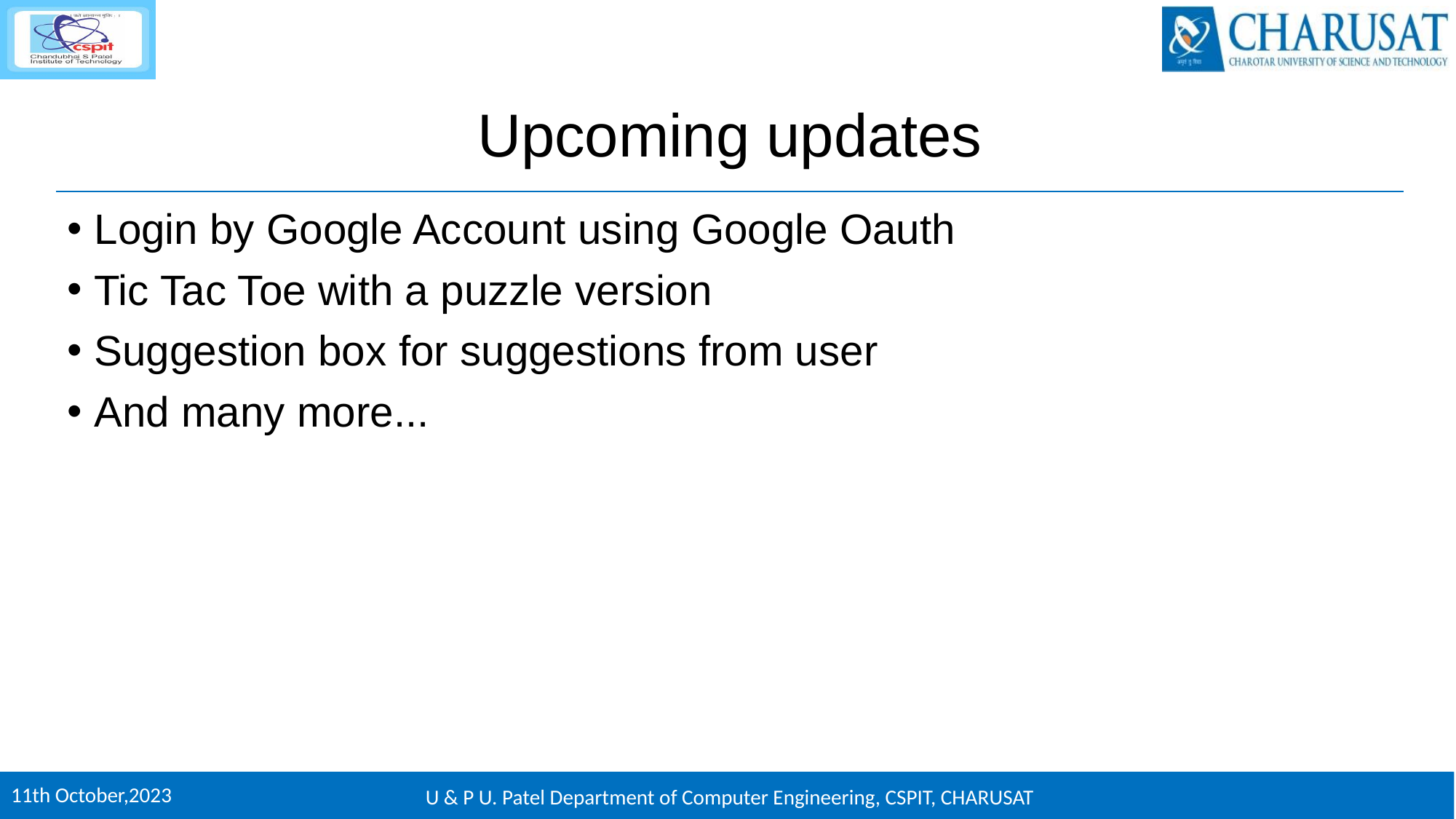

# Upcoming updates
Login by Google Account using Google Oauth
Tic Tac Toe with a puzzle version
Suggestion box for suggestions from user
And many more...
11th October,2023
U & P U. Patel Department of Computer Engineering, CSPIT, CHARUSAT
17